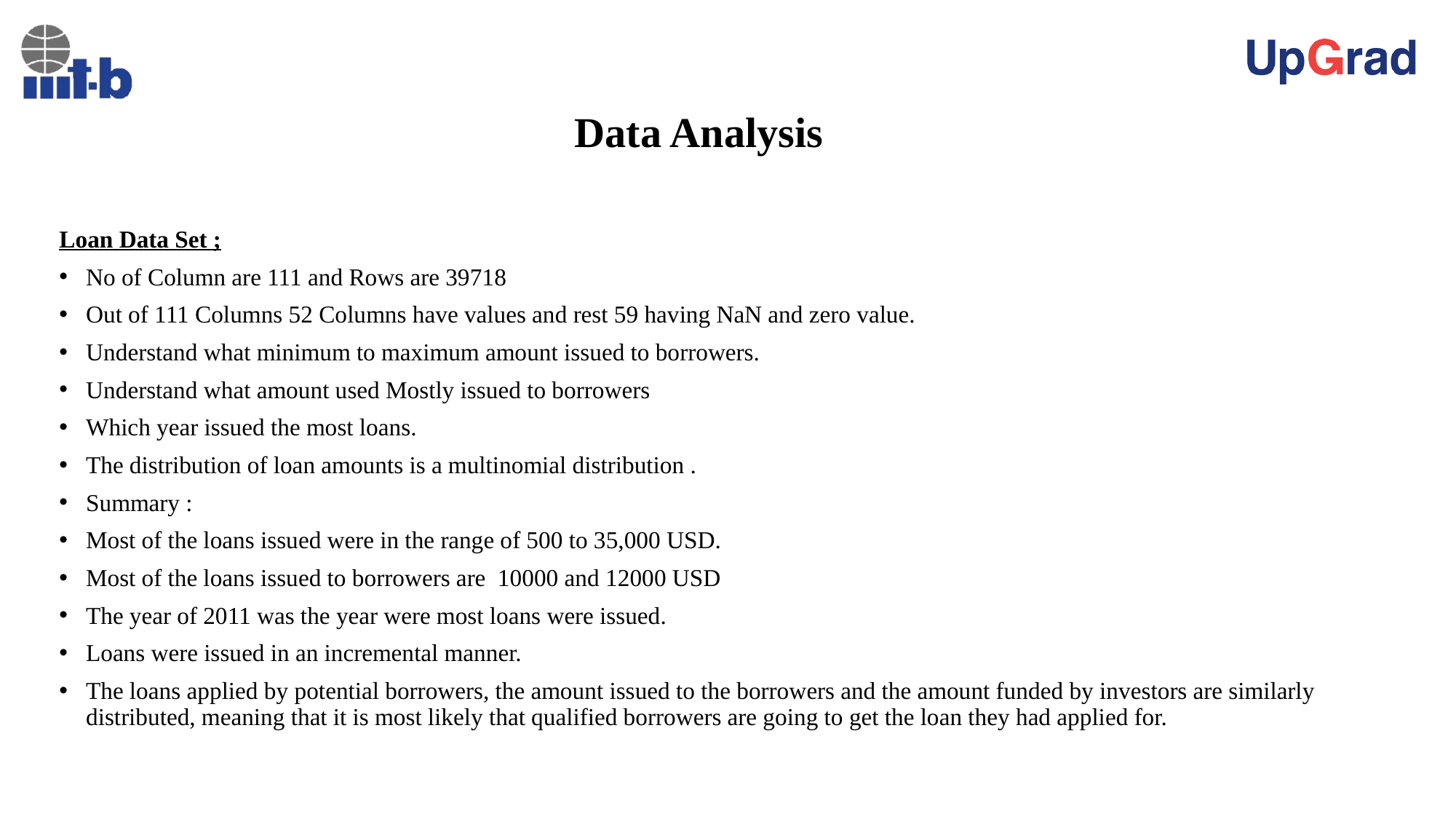

# Data Analysis
Loan Data Set ;
No of Column are 111 and Rows are 39718
Out of 111 Columns 52 Columns have values and rest 59 having NaN and zero value.
Understand what minimum to maximum amount issued to borrowers.
Understand what amount used Mostly issued to borrowers
Which year issued the most loans.
The distribution of loan amounts is a multinomial distribution .
Summary :
Most of the loans issued were in the range of 500 to 35,000 USD.
Most of the loans issued to borrowers are  10000 and 12000 USD
The year of 2011 was the year were most loans were issued.
Loans were issued in an incremental manner.
The loans applied by potential borrowers, the amount issued to the borrowers and the amount funded by investors are similarly distributed, meaning that it is most likely that qualified borrowers are going to get the loan they had applied for.